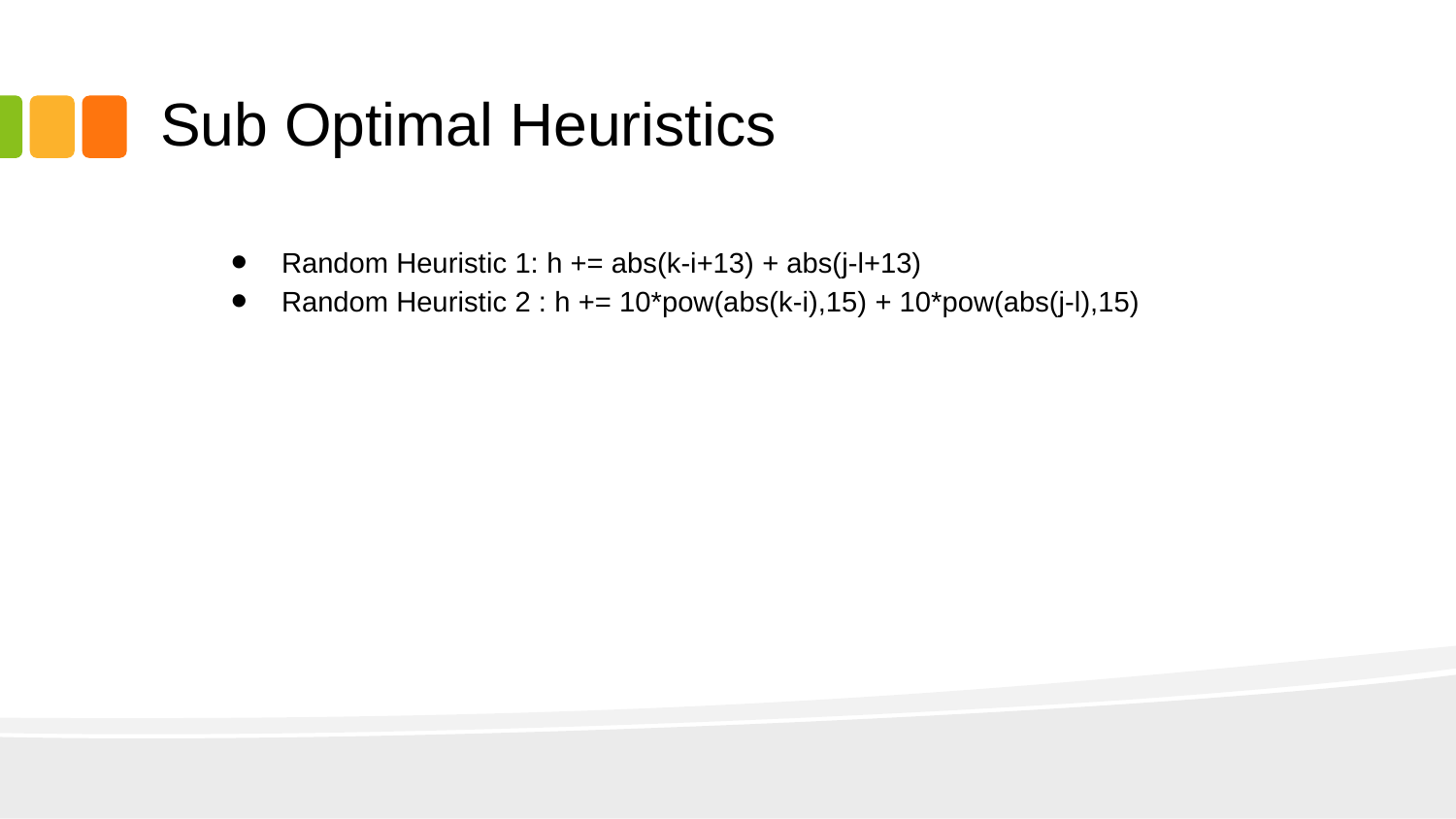

# Sub Optimal Heuristics

Random Heuristic 1: h += abs(k-i+13) + abs(j-l+13)
Random Heuristic 2 : h += 10*pow(abs(k-i),15) + 10*pow(abs(j-l),15)